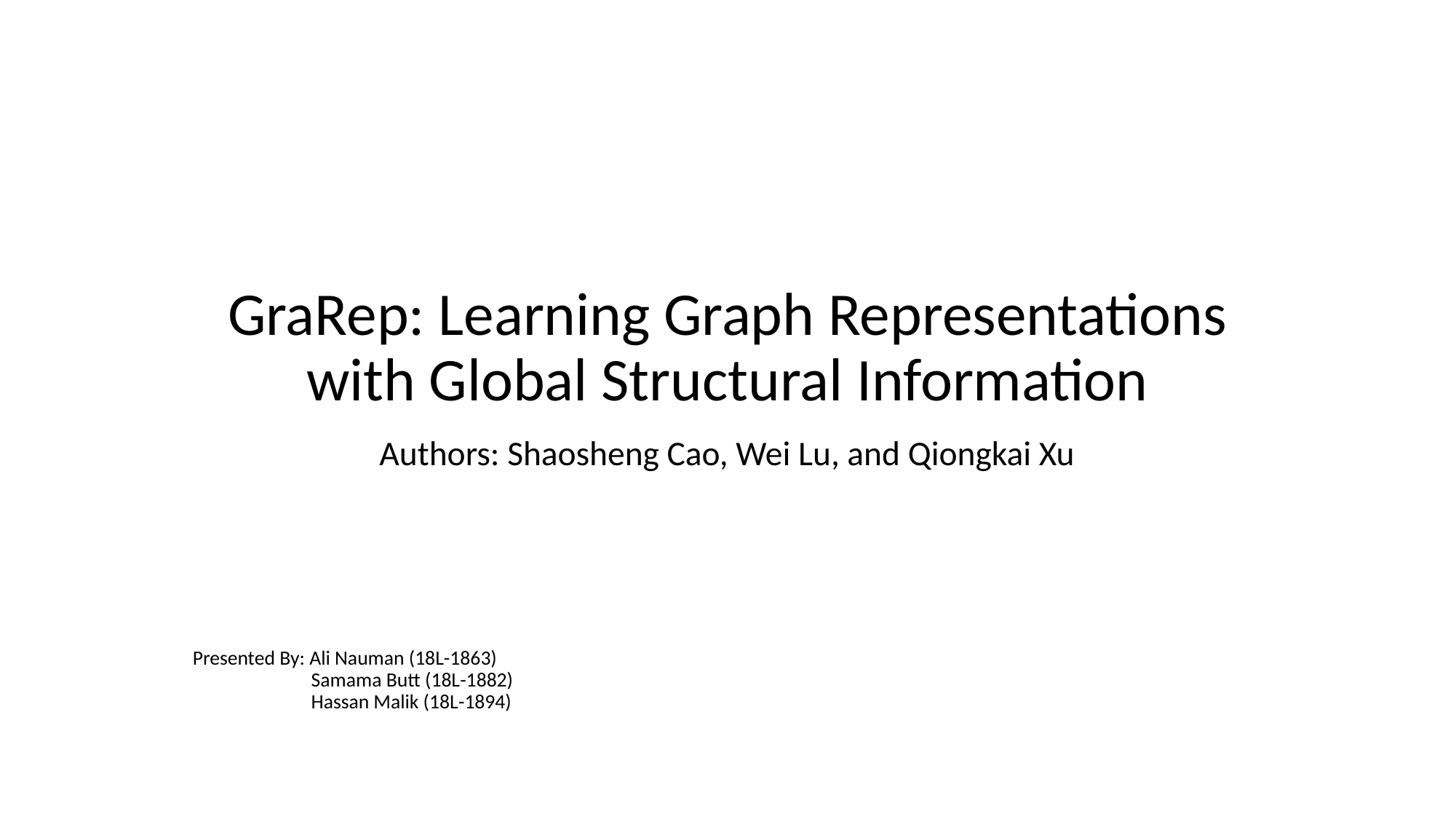

# GraRep: Learning Graph Representations with Global Structural Information
Authors: Shaosheng Cao, Wei Lu, and Qiongkai Xu

Presented By: Ali Nauman (18L-1863)
                          Samama Butt (18L-1882)
                          Hassan Malik (18L-1894)